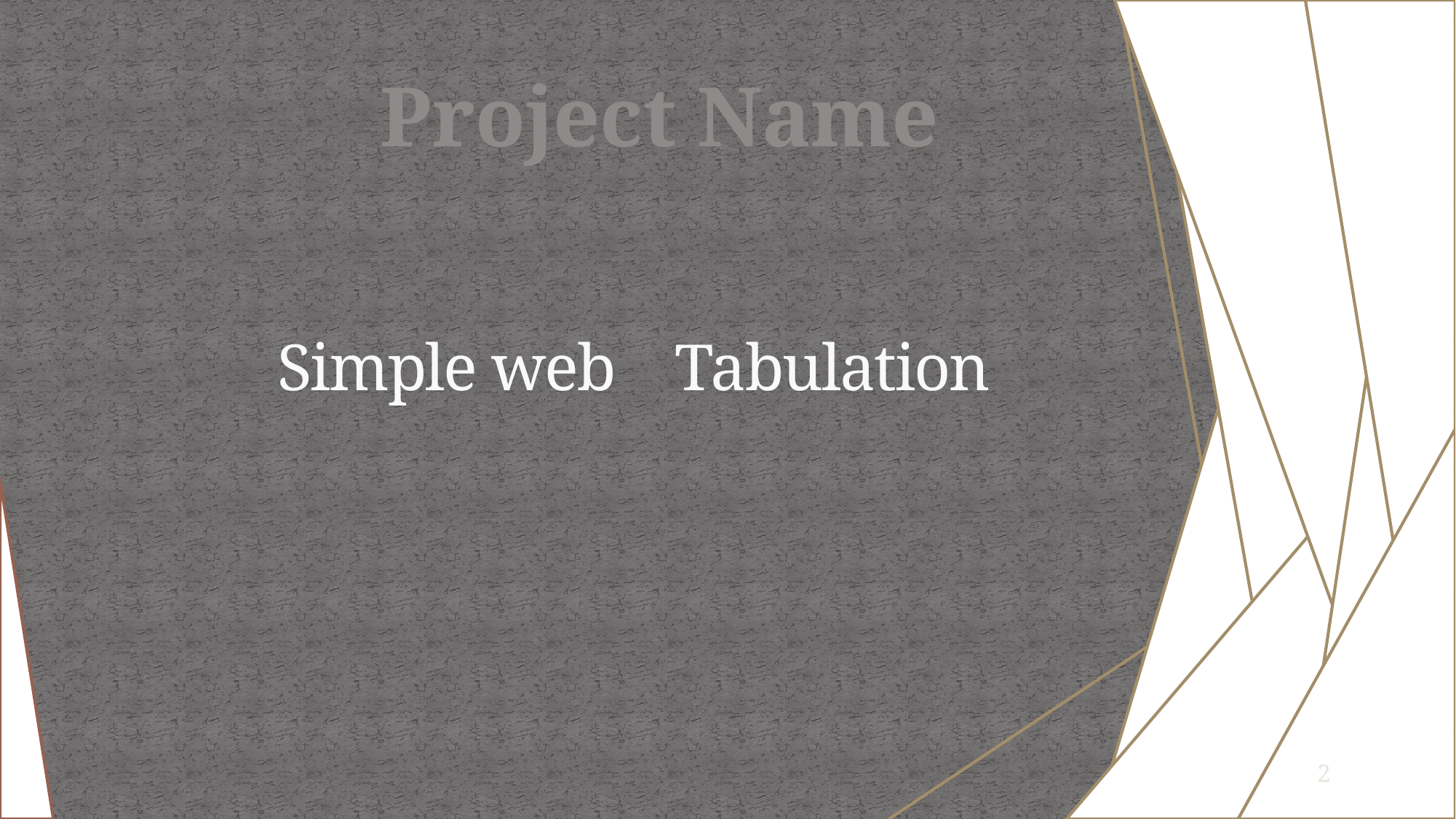

Project Name
# Simple web    Tabulation

2